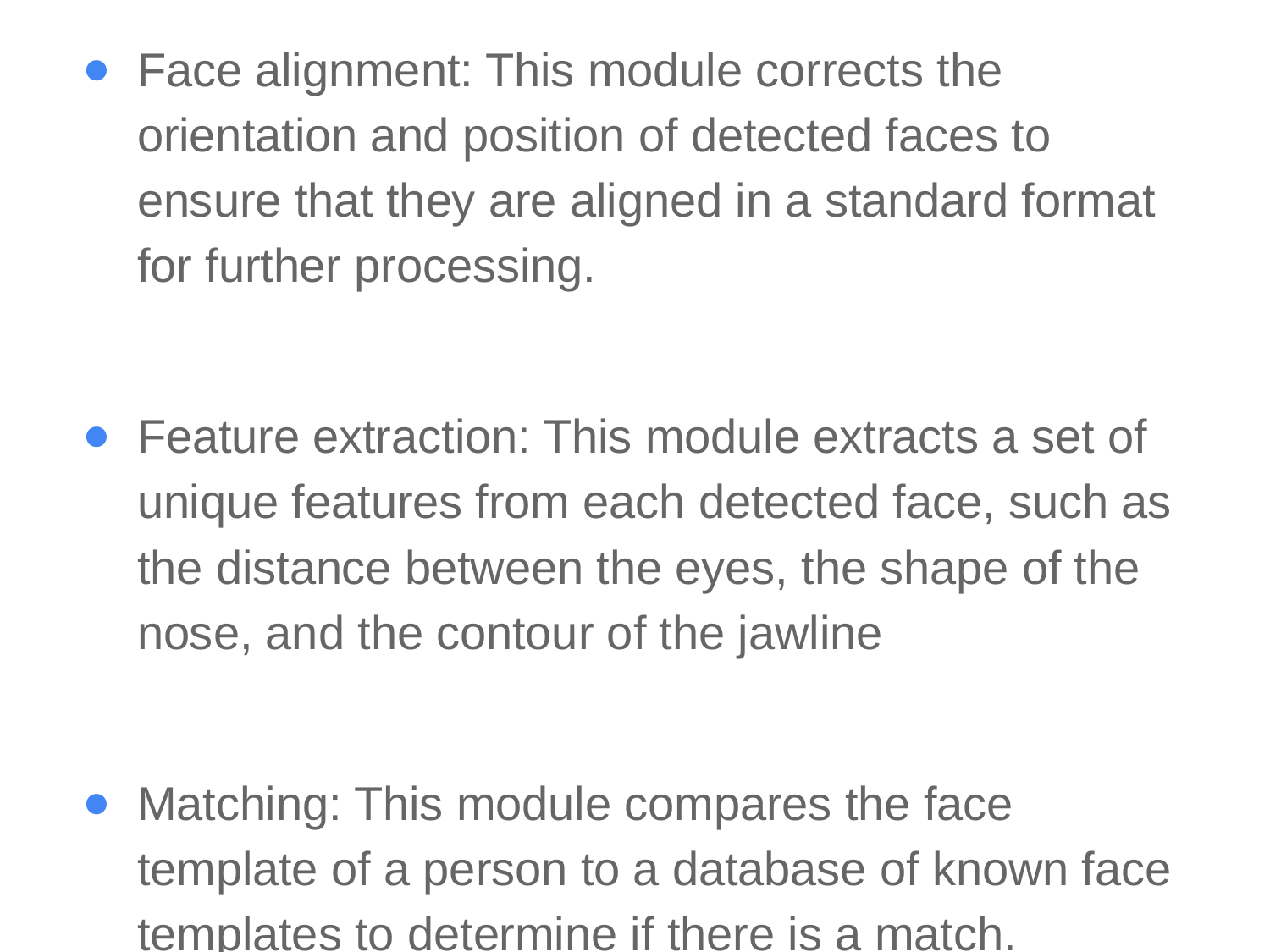

Face alignment: This module corrects the orientation and position of detected faces to ensure that they are aligned in a standard format for further processing.

Feature extraction: This module extracts a set of unique features from each detected face, such as the distance between the eyes, the shape of the nose, and the contour of the jawline

Matching: This module compares the face template of a person to a database of known face templates to determine if there is a match.